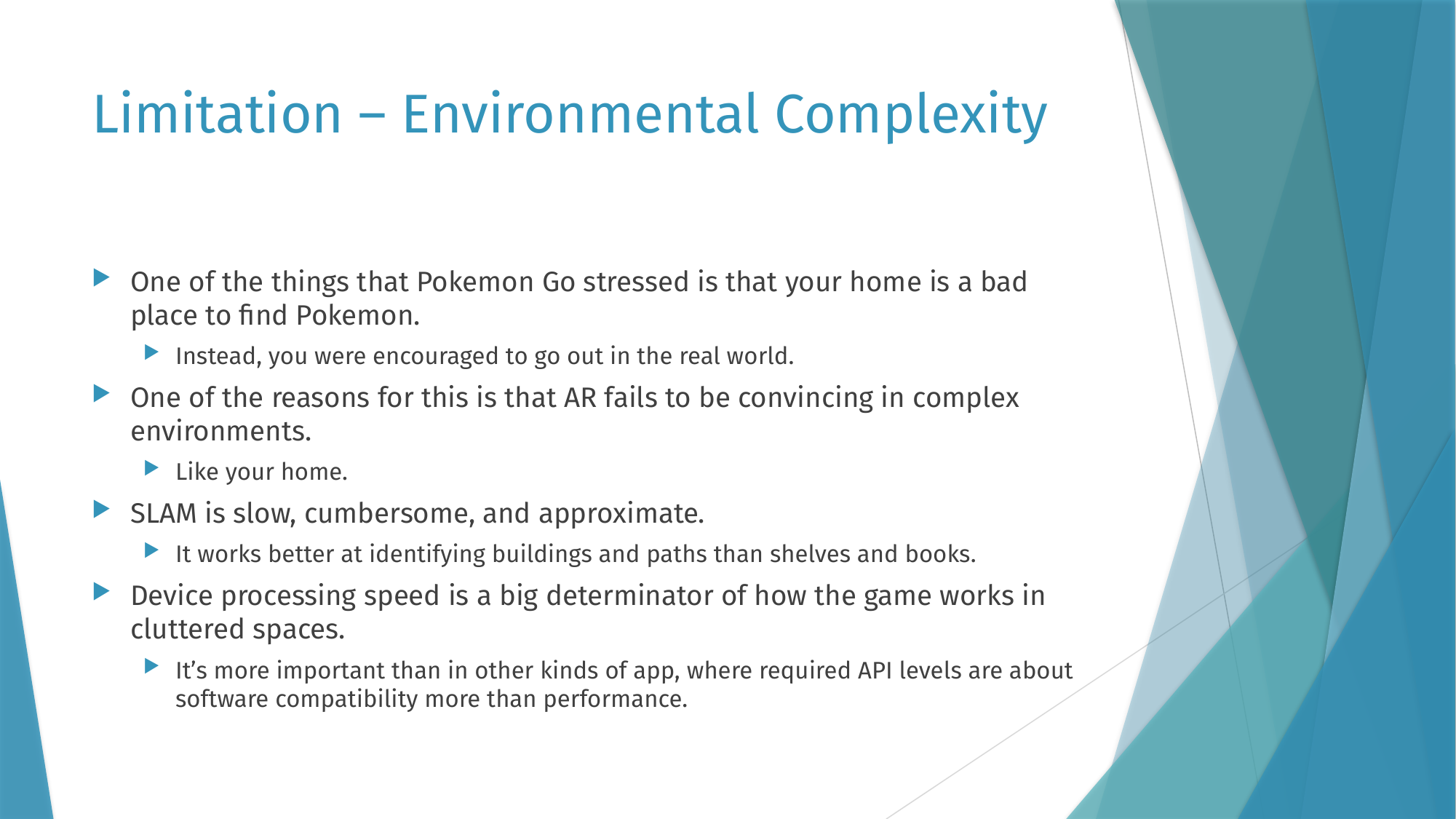

# Limitation – Environmental Complexity
One of the things that Pokemon Go stressed is that your home is a bad place to find Pokemon.
Instead, you were encouraged to go out in the real world.
One of the reasons for this is that AR fails to be convincing in complex environments.
Like your home.
SLAM is slow, cumbersome, and approximate.
It works better at identifying buildings and paths than shelves and books.
Device processing speed is a big determinator of how the game works in cluttered spaces.
It’s more important than in other kinds of app, where required API levels are about software compatibility more than performance.